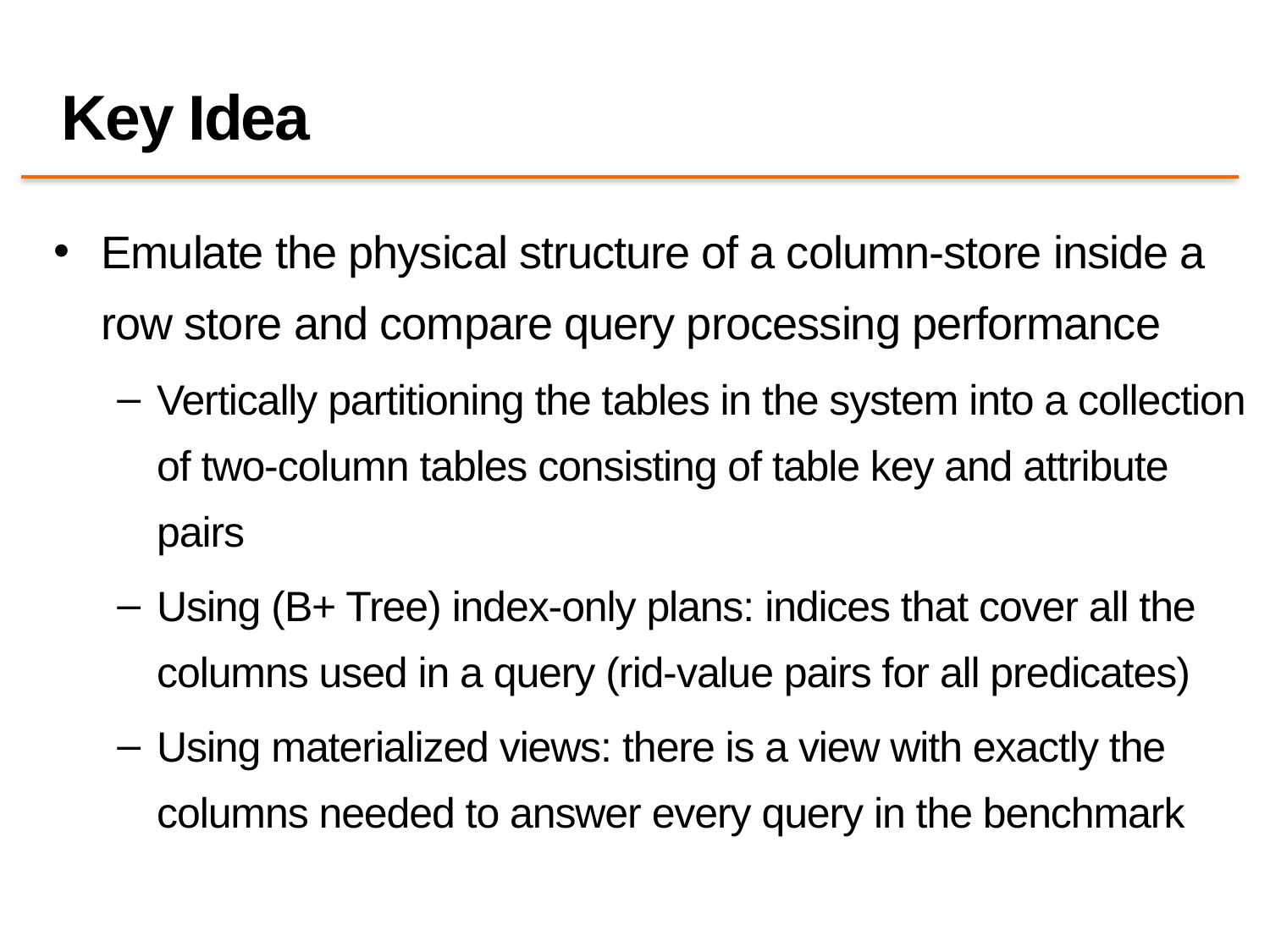

# Key Idea
Emulate the physical structure of a column-store inside a row store and compare query processing performance
Vertically partitioning the tables in the system into a collection of two-column tables consisting of table key and attribute pairs
Using (B+ Tree) index-only plans: indices that cover all the columns used in a query (rid-value pairs for all predicates)
Using materialized views: there is a view with exactly the columns needed to answer every query in the benchmark